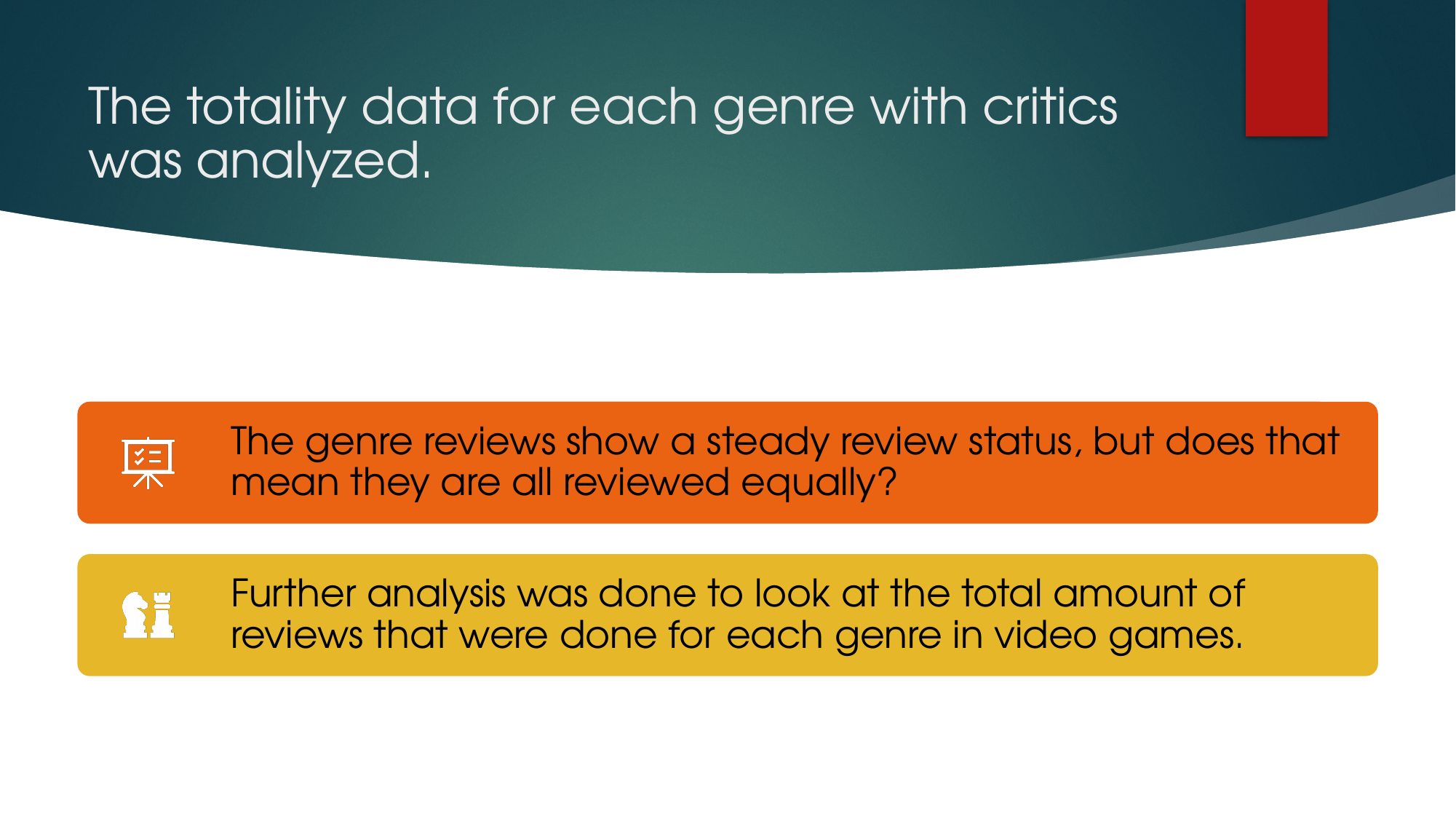

# The totality data for each genre with critics was analyzed.

The genre reviews show a steady review status, but does that mean they are all reviewed equally?
Further analysis was done to look at the total amount of reviews that were done for each genre in video games.